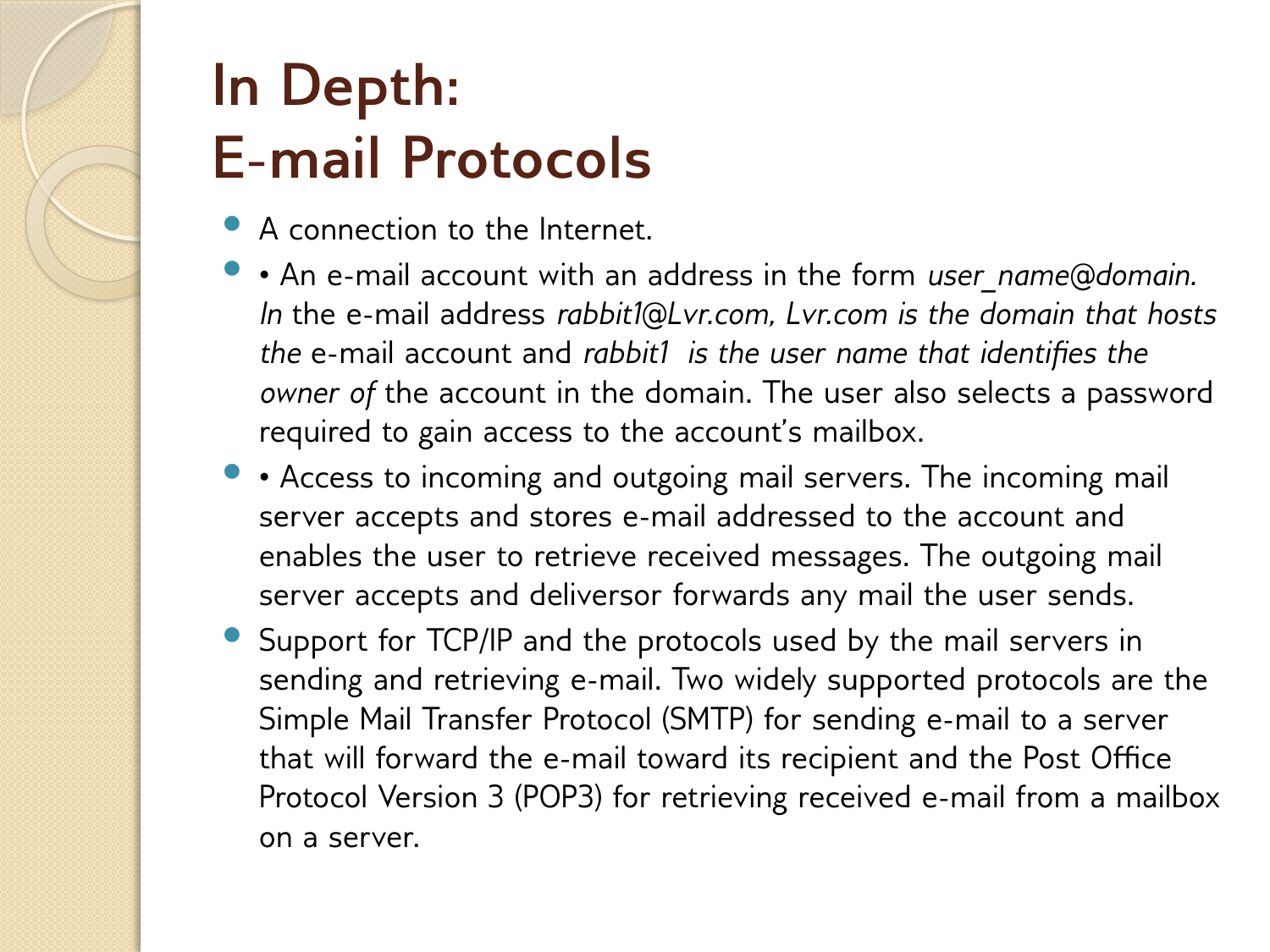

# In Depth: E-mail Protocols
A connection to the Internet.
• An e-mail account with an address in the form user_name@domain. In the e-mail address rabbit1@Lvr.com, Lvr.com is the domain that hosts the e-mail account and rabbit1  is the user name that identifies the owner of the account in the domain. The user also selects a password required to gain access to the account’s mailbox.
• Access to incoming and outgoing mail servers. The incoming mail server accepts and stores e-mail addressed to the account and enables the user to retrieve received messages. The outgoing mail server accepts and deliversor forwards any mail the user sends.
Support for TCP/IP and the protocols used by the mail servers in sending and retrieving e-mail. Two widely supported protocols are the Simple Mail Transfer Protocol (SMTP) for sending e-mail to a server that will forward the e-mail toward its recipient and the Post Office Protocol Version 3 (POP3) for retrieving received e-mail from a mailbox on a server.